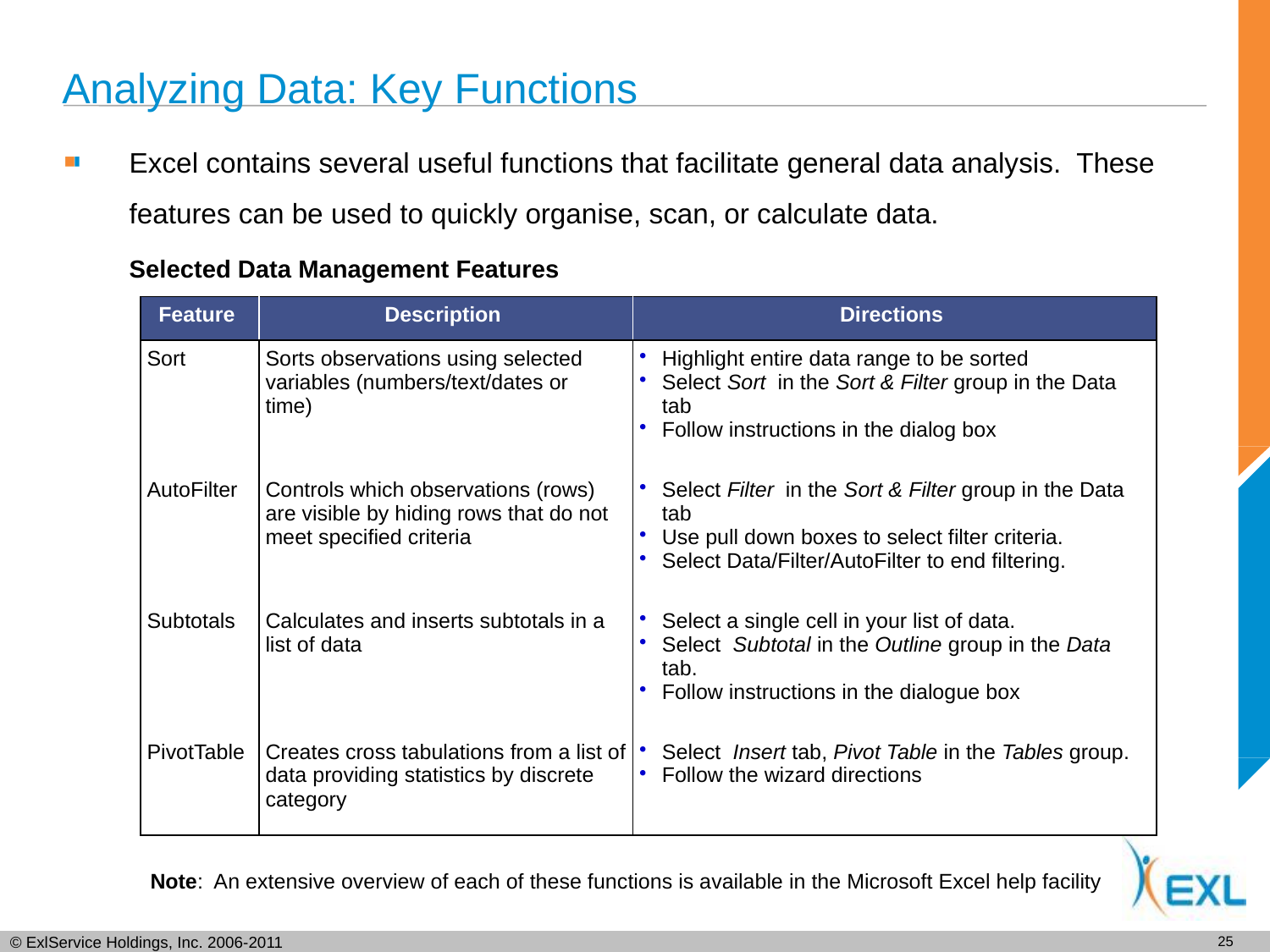

# Analyzing Data: Key Functions
Excel contains several useful functions that facilitate general data analysis.  These features can be used to quickly organise, scan, or calculate data.
Selected Data Management Features
| Feature | Description | Directions |
| --- | --- | --- |
| Sort | Sorts observations using selected variables (numbers/text/dates or time) | Highlight entire data range to be sorted Select Sort in the Sort & Filter group in the Data tab Follow instructions in the dialog box |
| AutoFilter | Controls which observations (rows) are visible by hiding rows that do not meet specified criteria | Select Filter in the Sort & Filter group in the Data tab Use pull down boxes to select filter criteria. Select Data/Filter/AutoFilter to end filtering. |
| Subtotals | Calculates and inserts subtotals in a list of data | Select a single cell in your list of data. Select Subtotal in the Outline group in the Data tab. Follow instructions in the dialogue box |
| PivotTable | Creates cross tabulations from a list of data providing statistics by discrete category | Select Insert tab, Pivot Table in the Tables group. Follow the wizard directions |
Note:  An extensive overview of each of these functions is available in the Microsoft Excel help facility
25